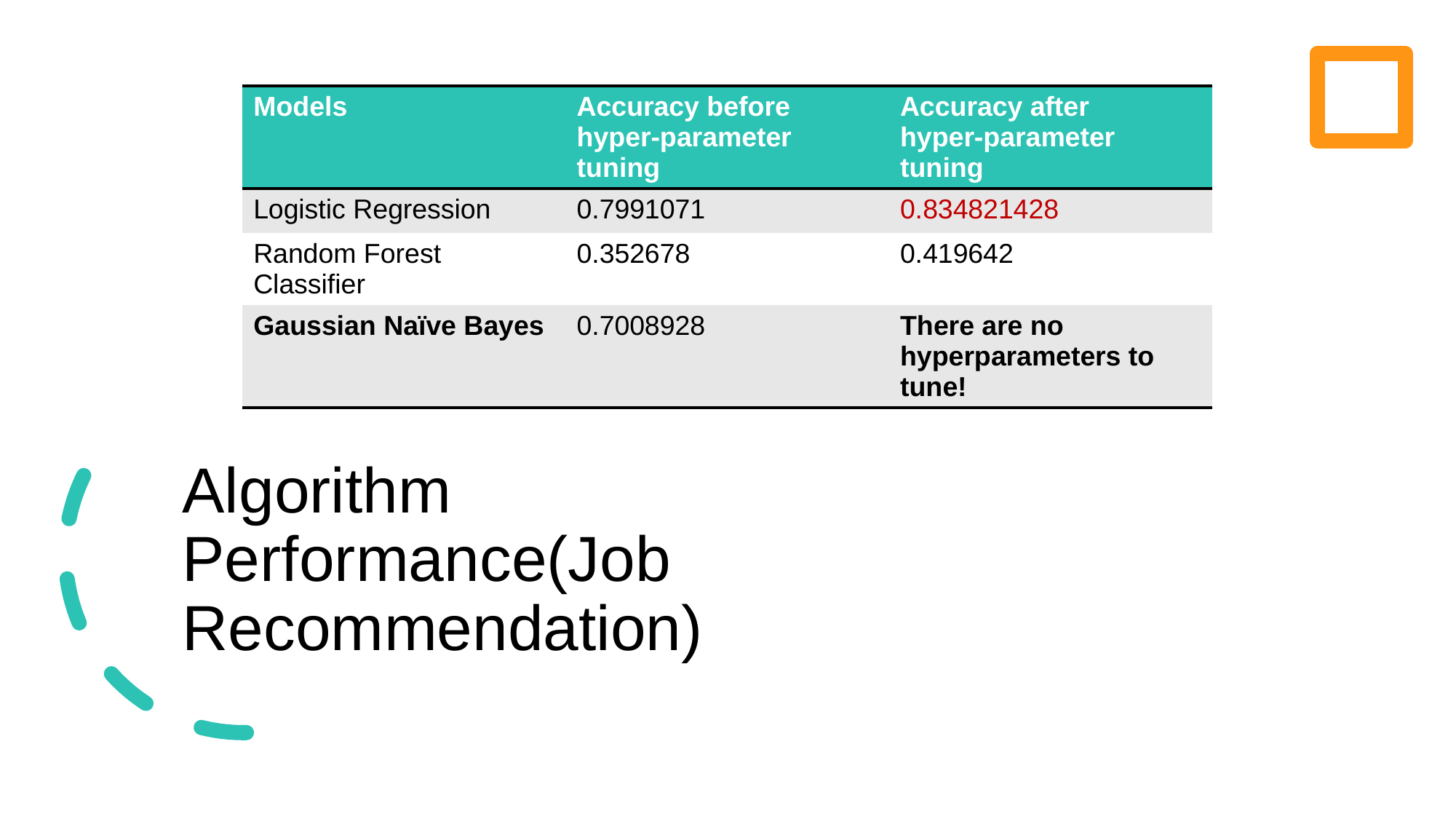

| Models | Accuracy before hyper-parameter tuning | Accuracy after hyper-parameter tuning |
| --- | --- | --- |
| Logistic Regression | 0.7991071 | 0.834821428 |
| Random Forest Classifier | 0.352678 | 0.419642 |
| Gaussian Naïve Bayes | 0.7008928 | There are no hyperparameters to tune! |

# Algorithm Performance(Job Recommendation)